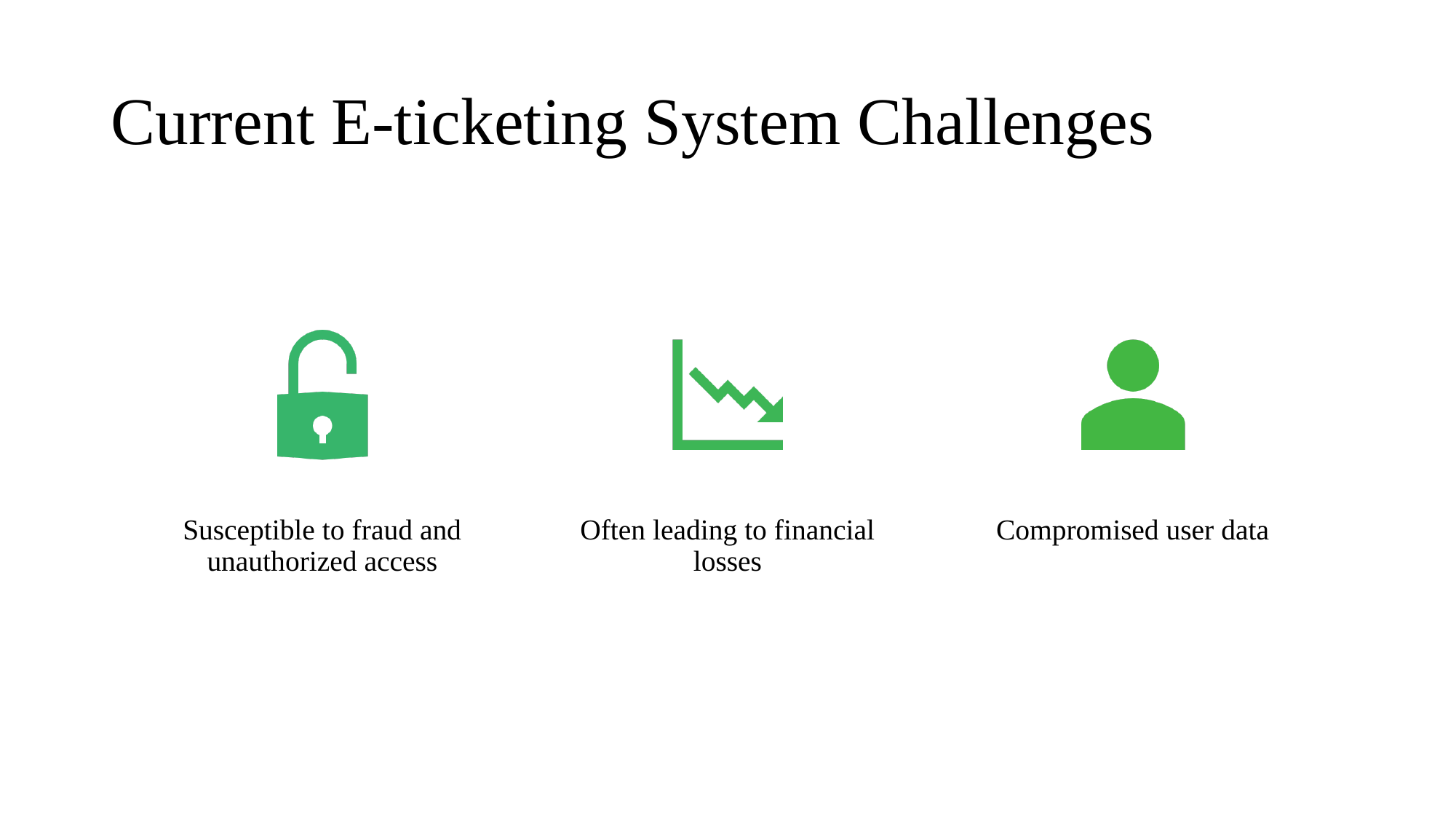

# Current E-ticketing System Challenges
Susceptible to fraud and unauthorized access
Often leading to financial losses
Compromised user data